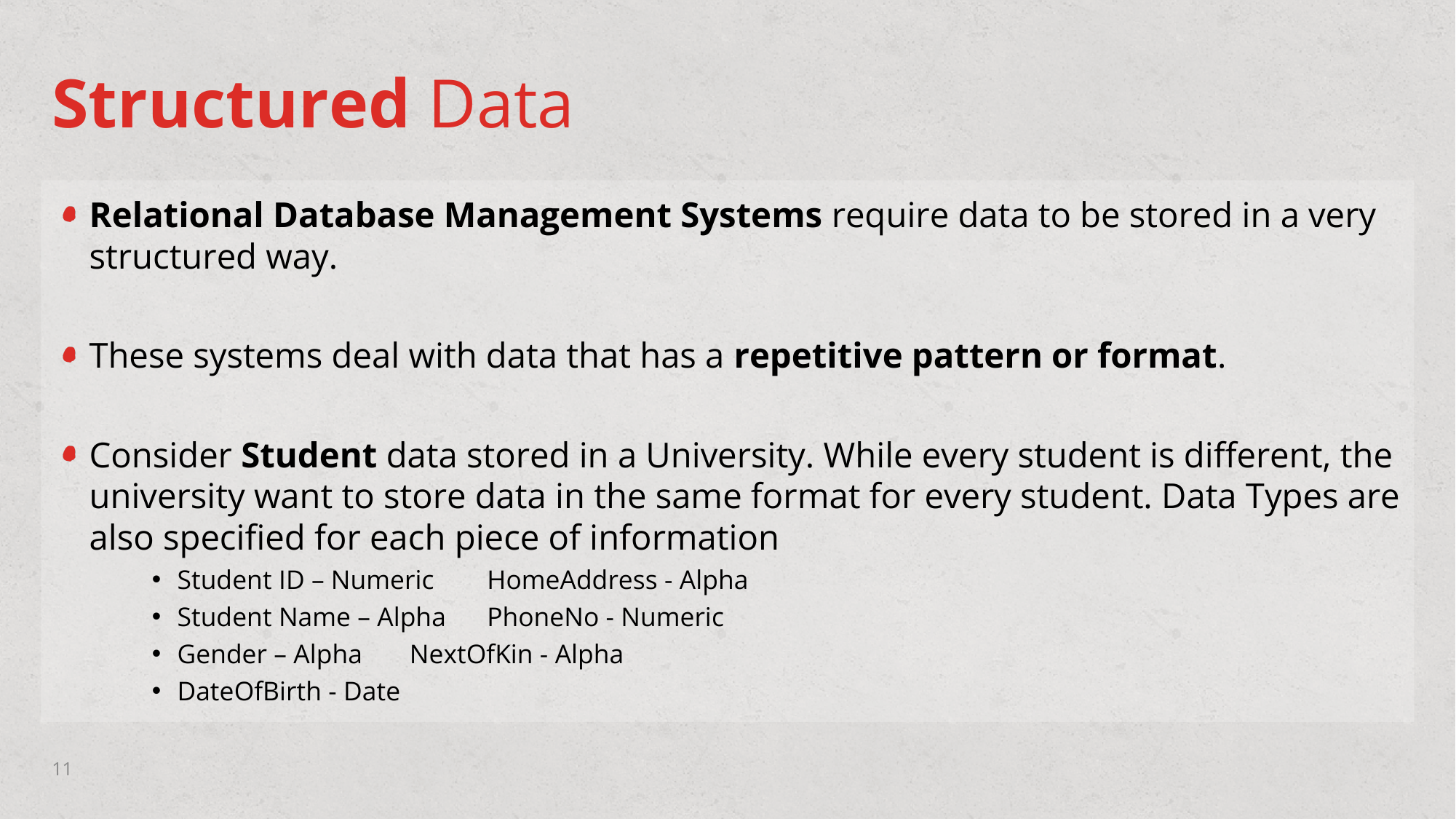

# Structured Data
Relational Database Management Systems require data to be stored in a very structured way.

These systems deal with data that has a repetitive pattern or format.

Consider Student data stored in a University. While every student is different, the university want to store data in the same format for every student. Data Types are also specified for each piece of information
Student ID – Numeric		HomeAddress - Alpha
Student Name – Alpha		PhoneNo - Numeric
Gender – Alpha		NextOfKin - Alpha
DateOfBirth - Date
11